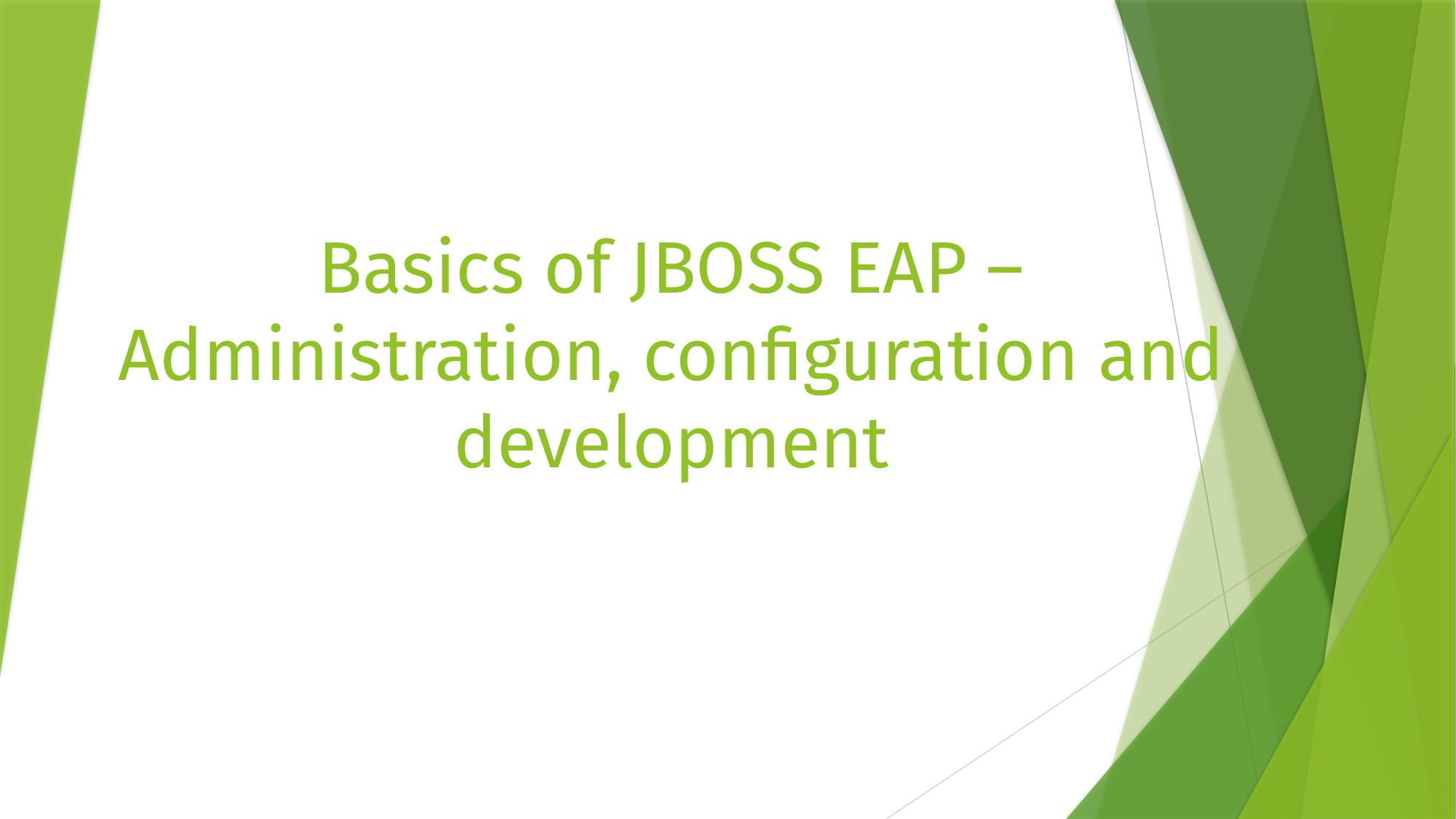

# Basics of JBOSS EAP – Administration, configuration and development